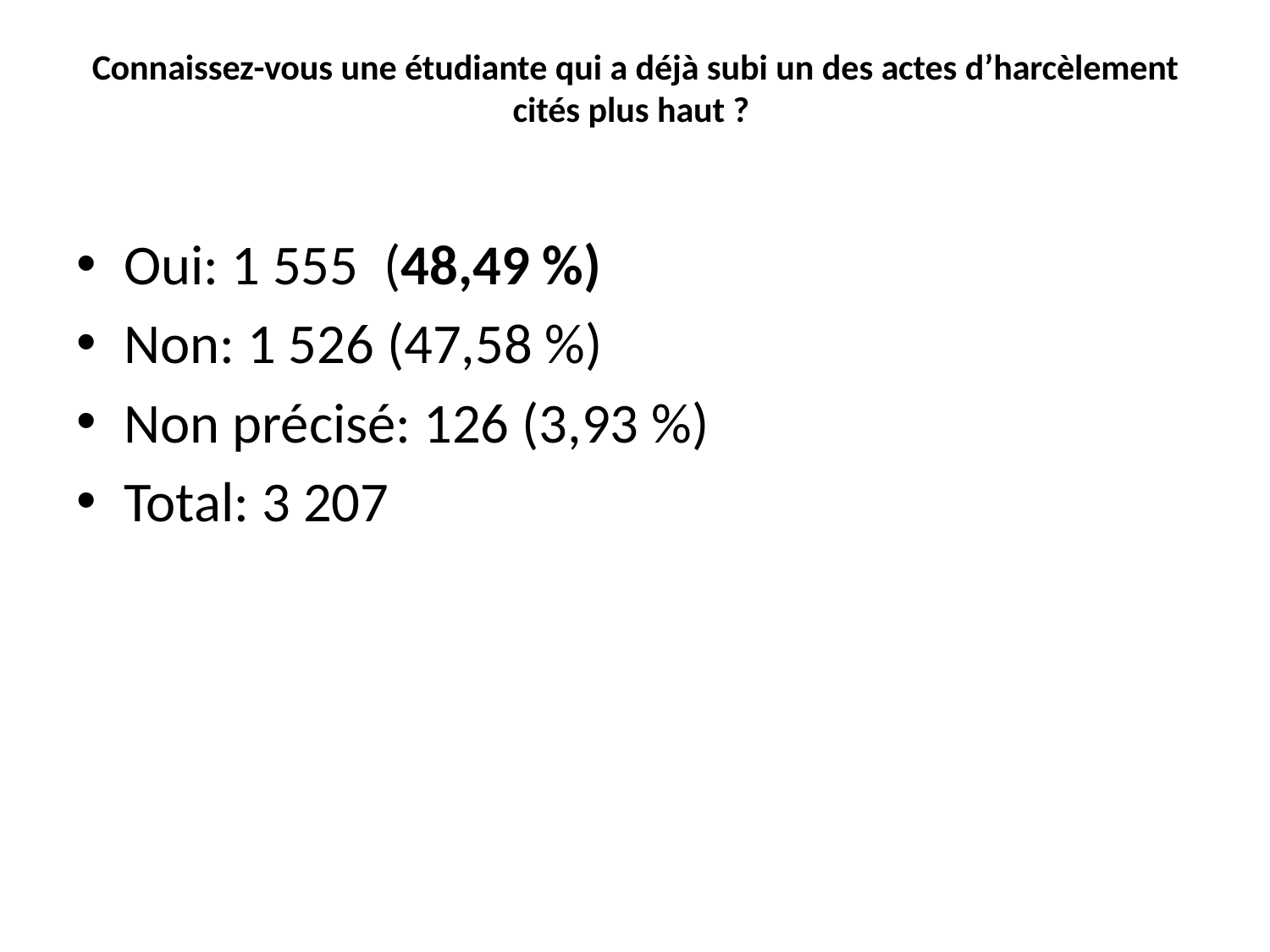

# Connaissez-vous une étudiante qui a déjà subi un des actes d’harcèlement cités plus haut ?
Oui: 1 555  (48,49 %)
Non: 1 526 (47,58 %)
Non précisé: 126 (3,93 %)
Total: 3 207